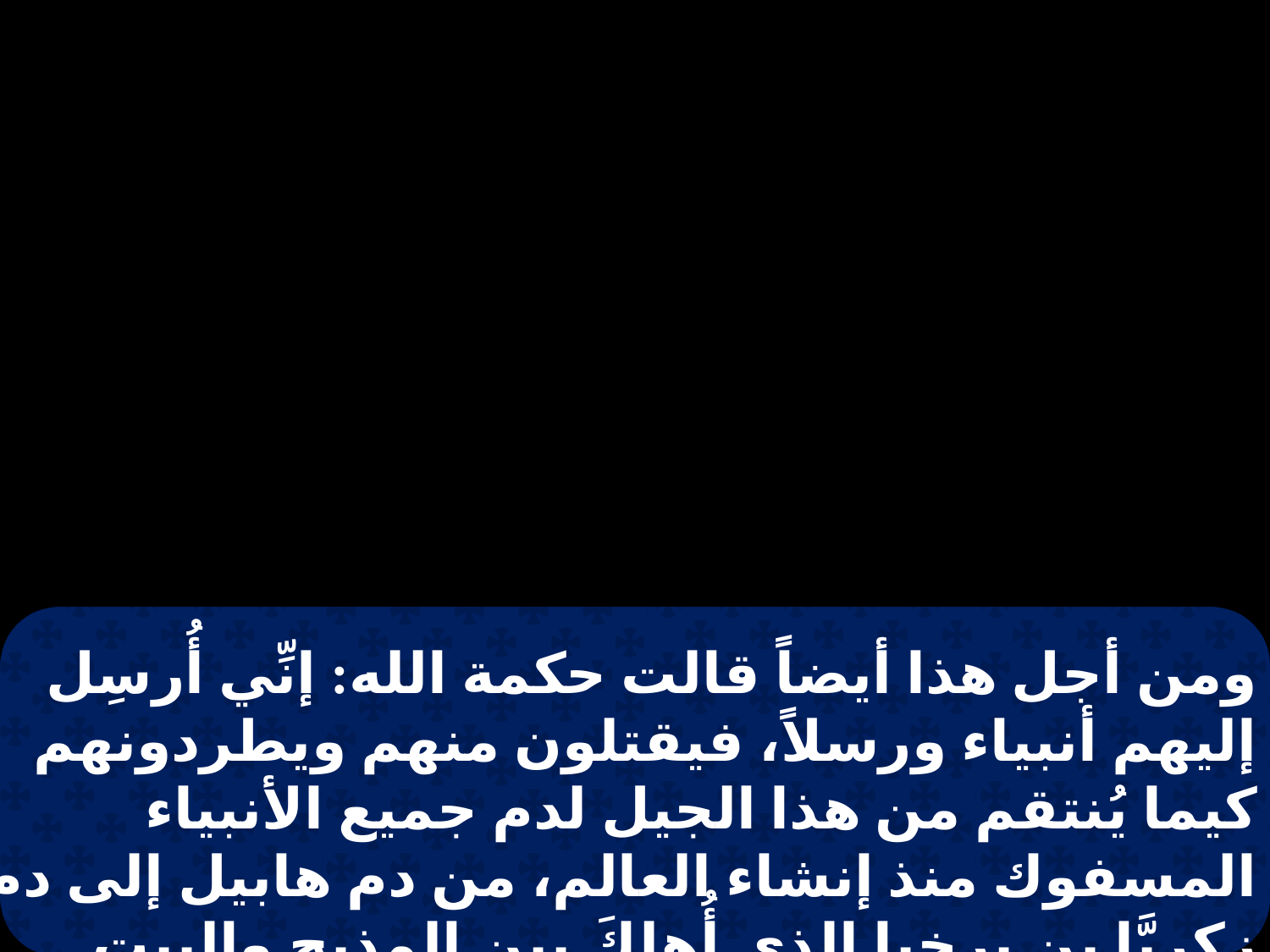

ومن أجل هذا أيضاً قالت حكمة الله: إنِّي أُرسِل إليهم أنبياء ورسلاً، فيقتلون منهم ويطردونهم كيما يُنتقم من هذا الجيل لدم جميع الأنبياء المسفوك منذ إنشاء العالم، من دم هابيل إلى دم زكريَّا بن برخيا الذي أُهلِكَ بين المذبح والبيت. نعم إني أقول لكم: إنه سيُطلب من هذا الجيل!.